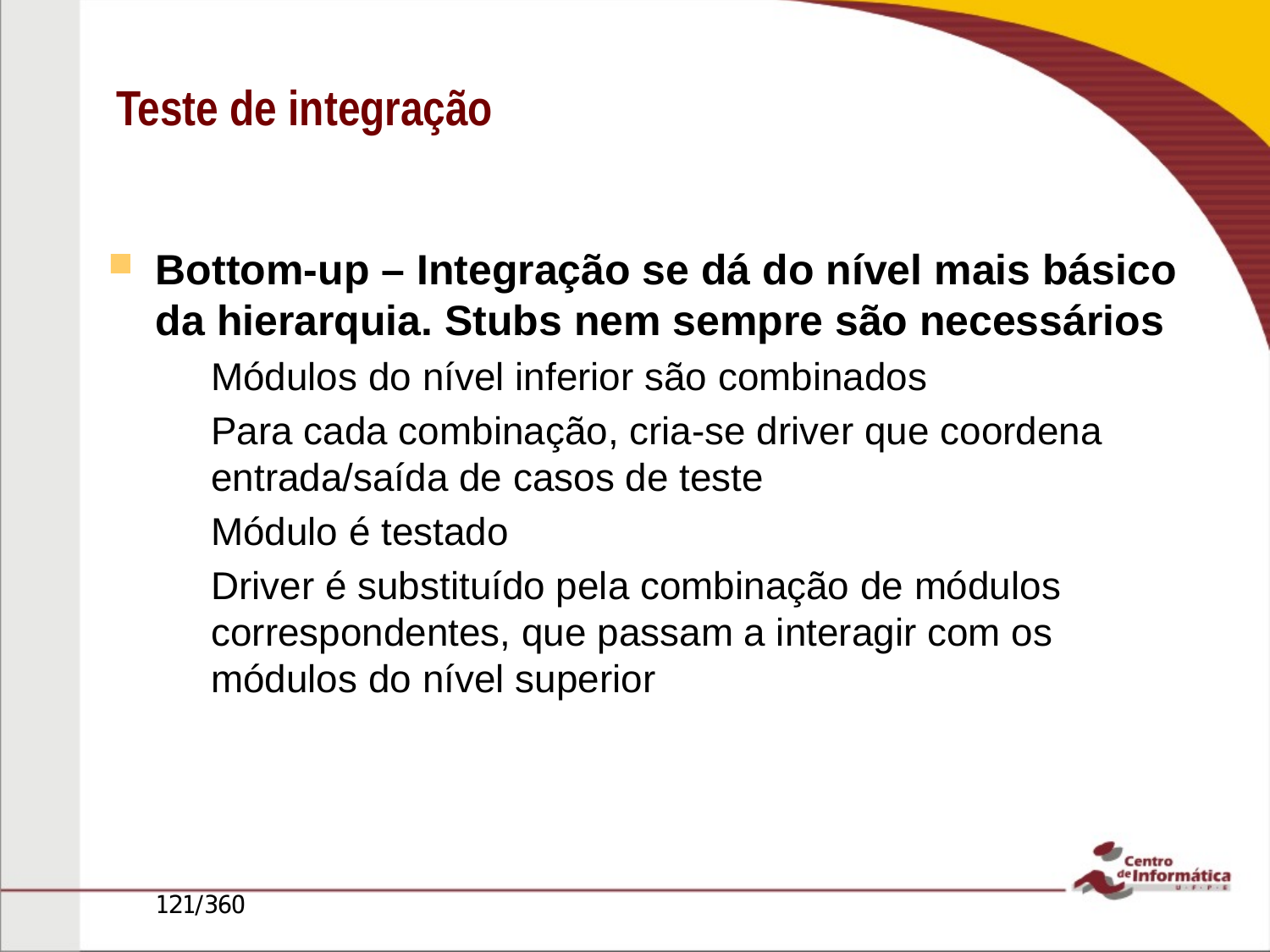

Teste de integração
Bottom-up – Integração se dá do nível mais básico da hierarquia. Stubs nem sempre são necessários
Módulos do nível inferior são combinados
Para cada combinação, cria-se driver que coordena entrada/saída de casos de teste
Módulo é testado
Driver é substituído pela combinação de módulos correspondentes, que passam a interagir com os módulos do nível superior
121/360